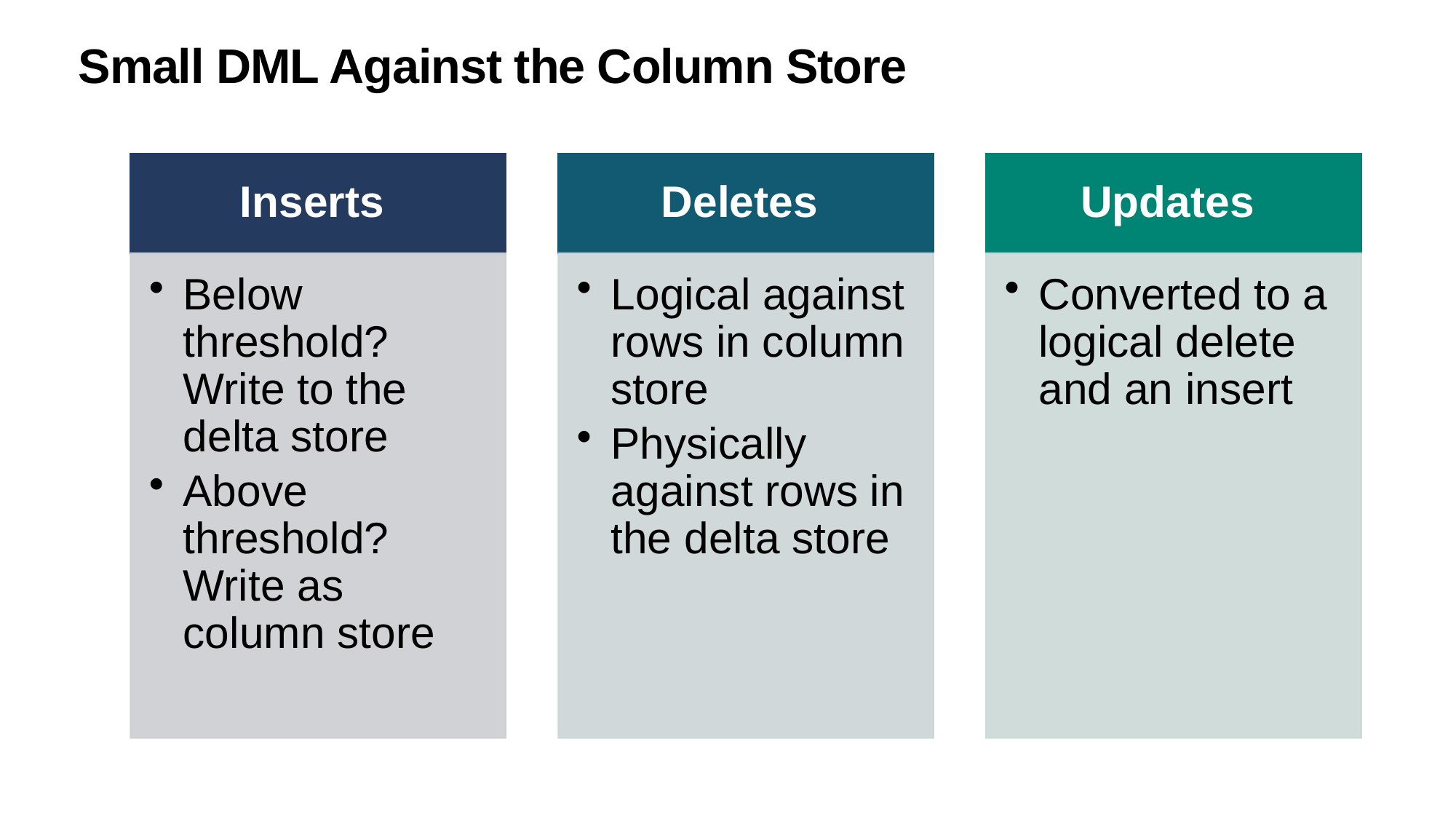

# Small DML Against the Column Store
Inserts
Below threshold? Write to the delta store
Above threshold? Write as column store
Deletes
Logical against rows in column store
Physically against rows in the delta store
Updates
Converted to a logical delete and an insert